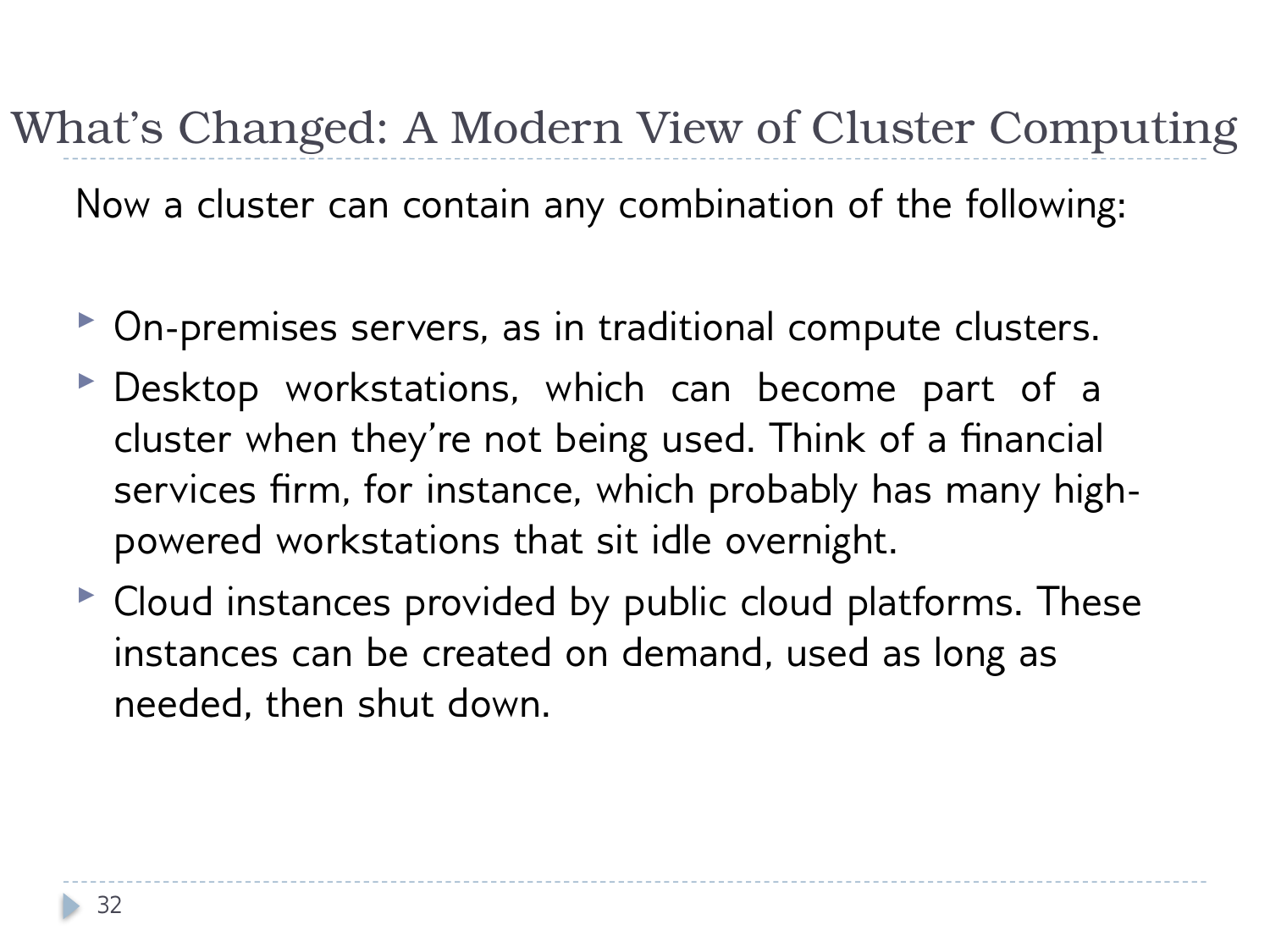

# What’s Changed: A Modern View of Cluster Computing
Now a cluster can contain any combination of the following:

On-premises servers, as in traditional compute clusters.
Desktop  workstations,  which  can  become  part  of  a  cluster when they’re not being used. Think of a financial services firm, for instance, which probably has many high-powered workstations that sit idle overnight.
Cloud instances provided by public cloud platforms. These  instances can be created on demand, used as long as needed, then shut down.
32